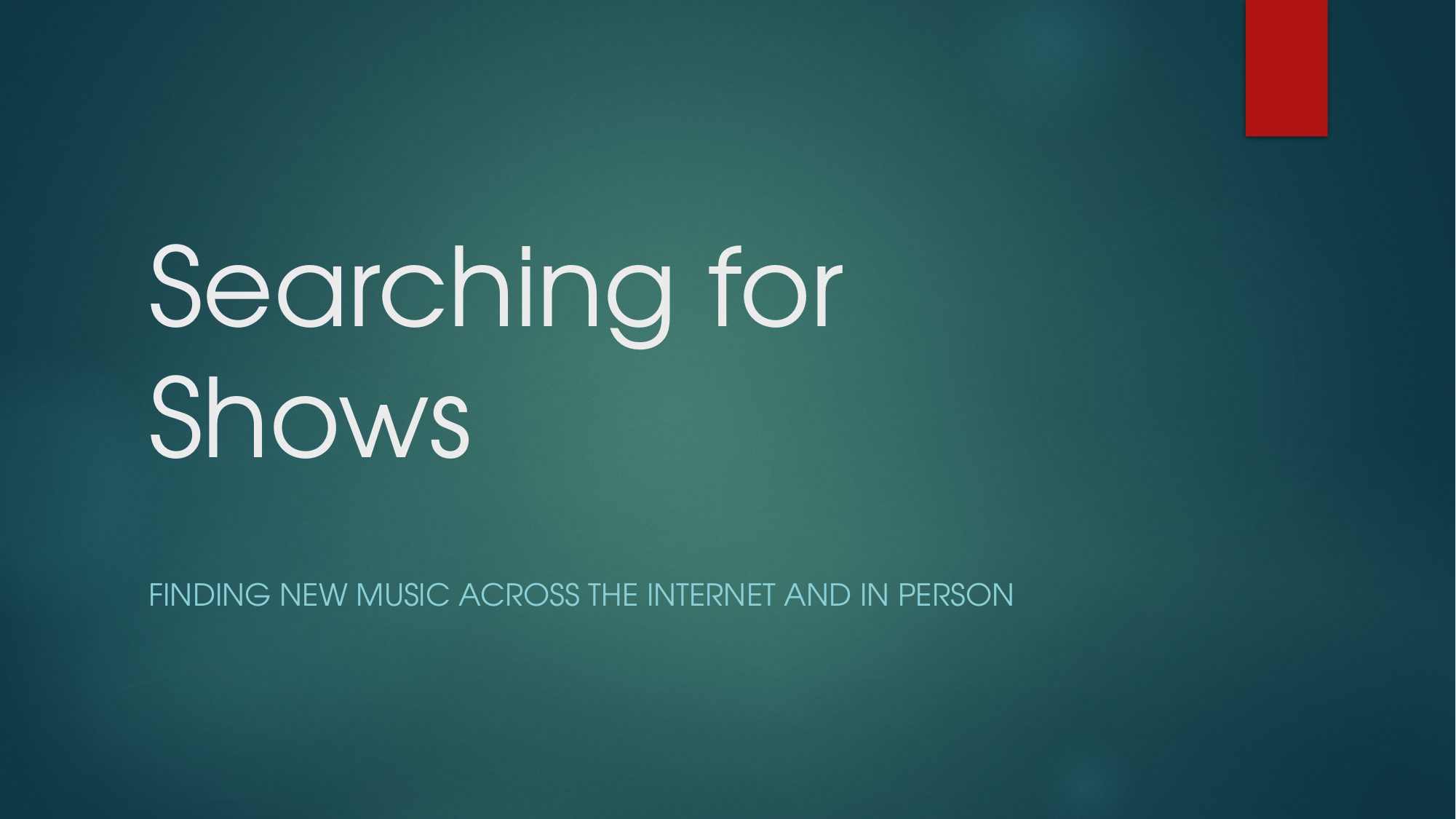

# Searching for Shows
Finding new music across the internet and in person